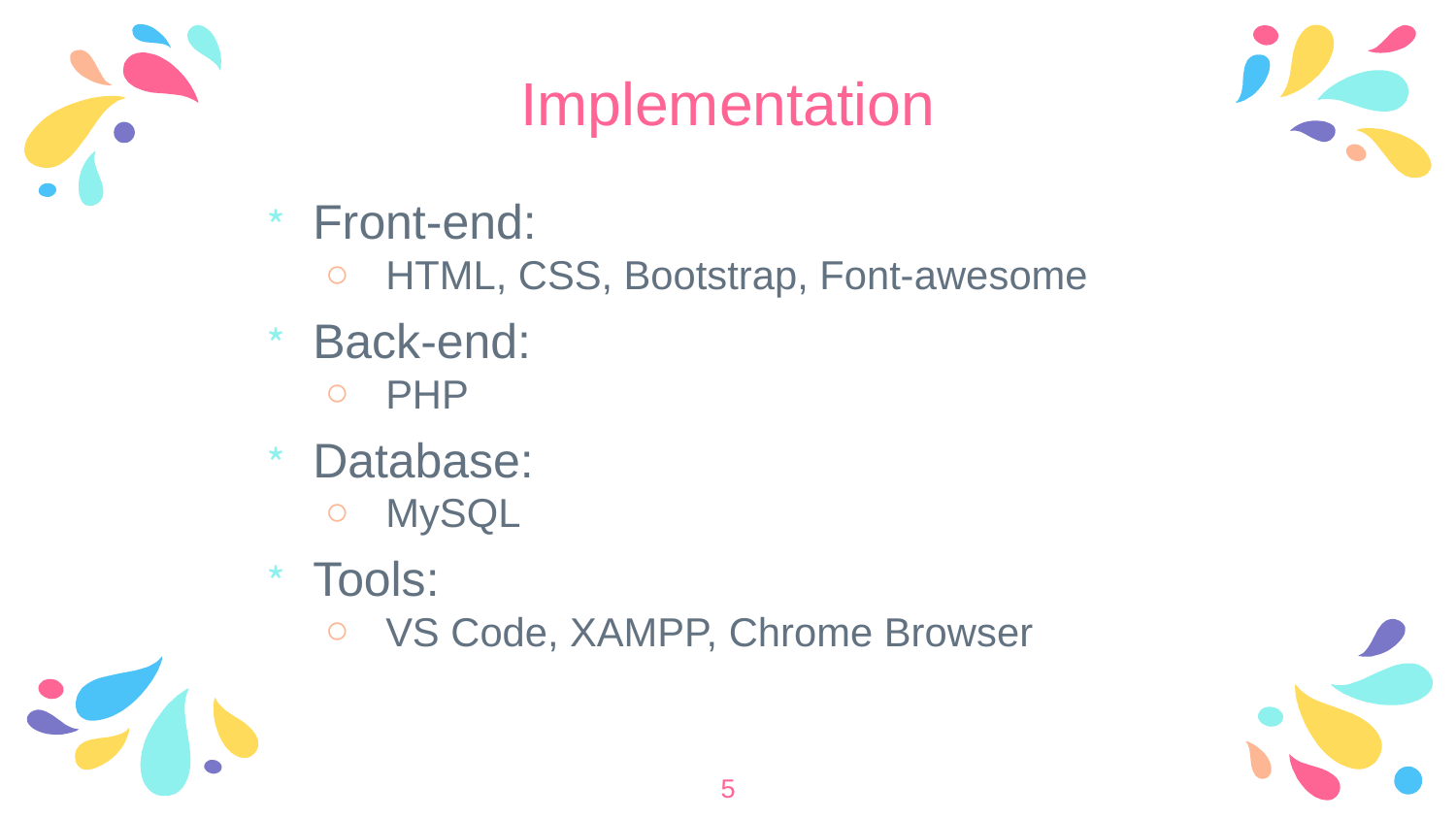

# Implementation
Front-end:
HTML, CSS, Bootstrap, Font-awesome
Back-end:
PHP
Database:
MySQL
Tools:
VS Code, XAMPP, Chrome Browser
5